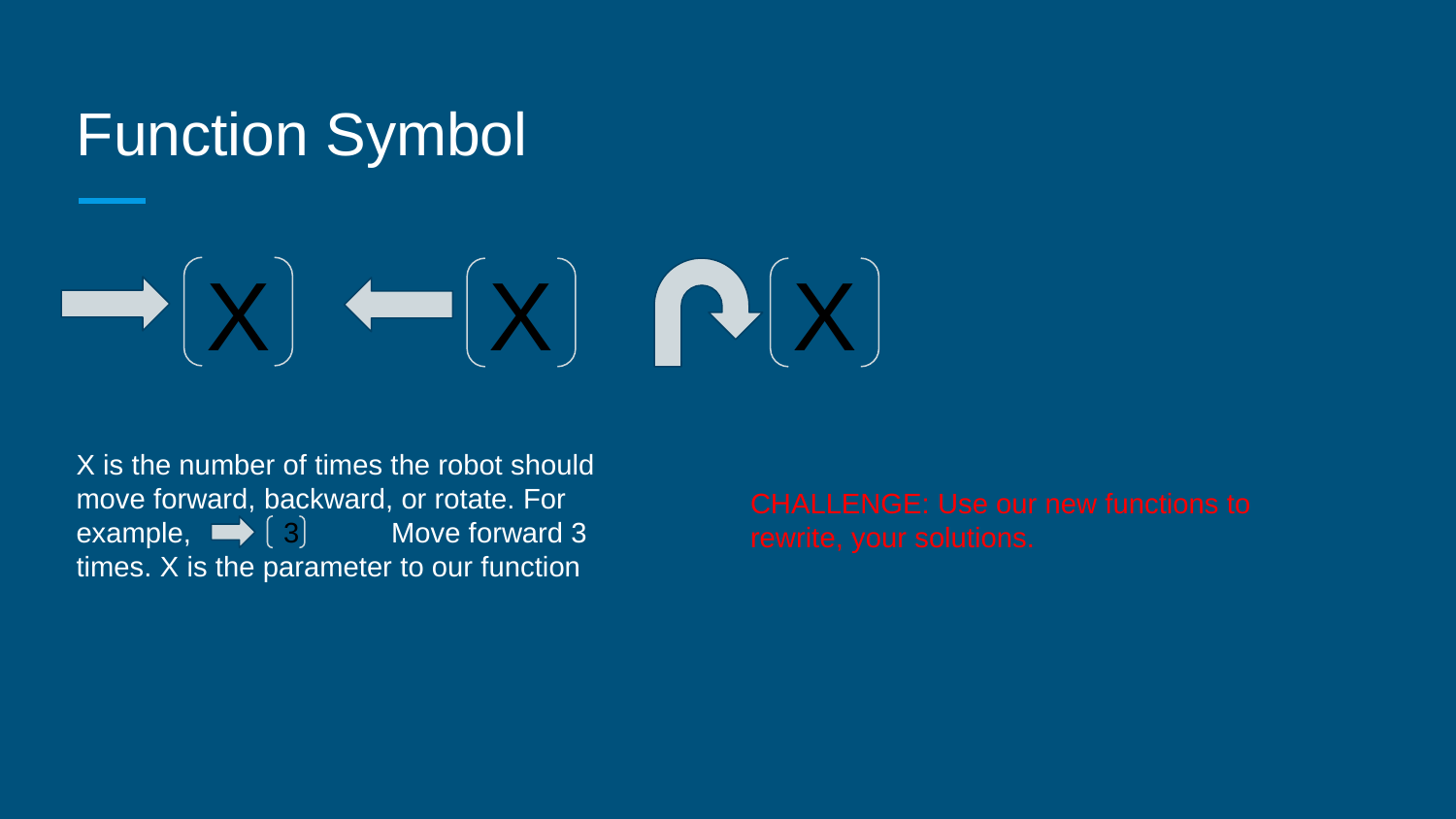

# Function Symbol
X
X

X

X is the number of times the robot should move forward, backward, or rotate. For example, 		   Move forward 3 times. X is the parameter to our function
CHALLENGE: Use our new functions to rewrite, your solutions.

3